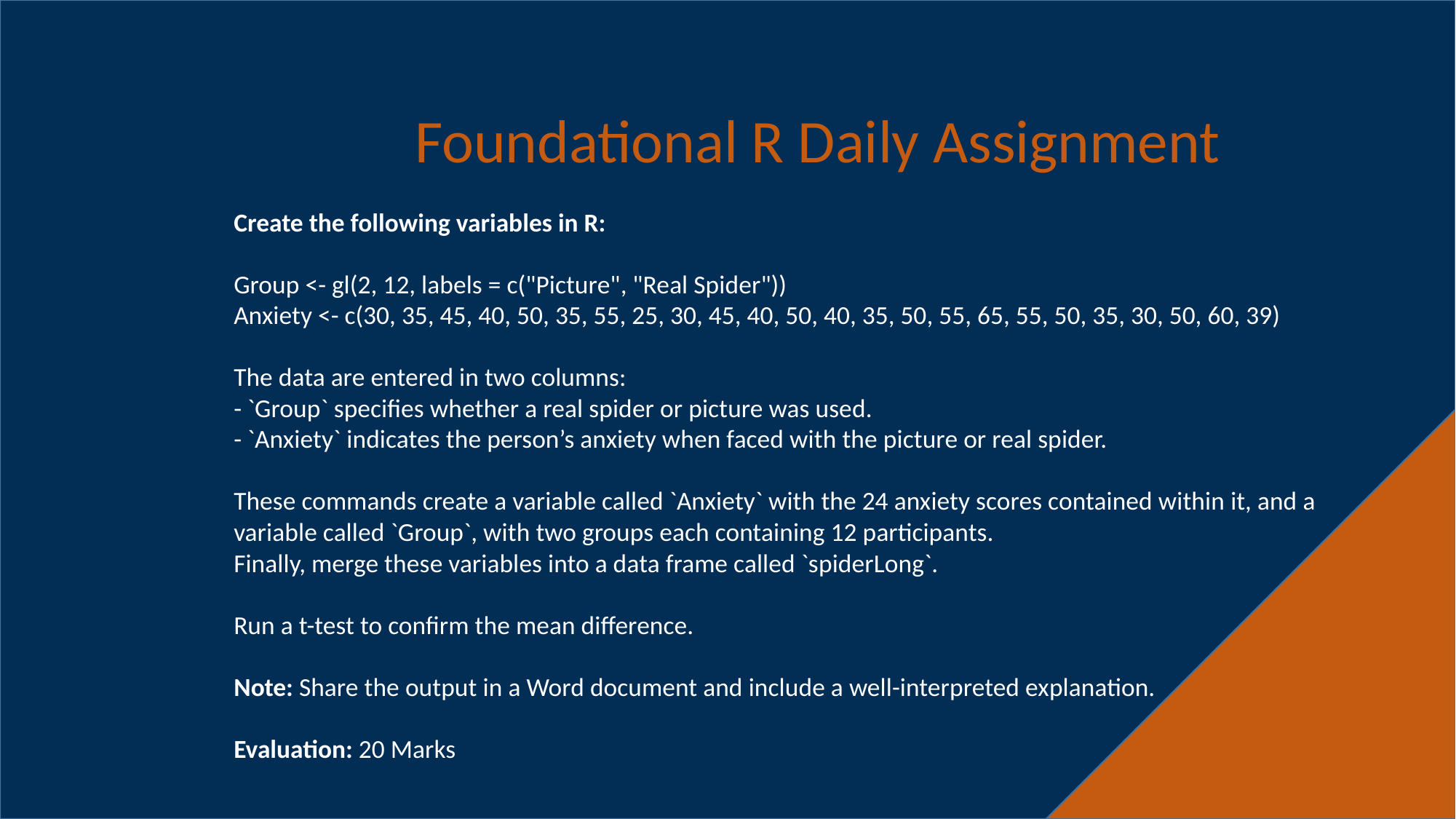

Foundational R Daily Assignment

Create the following variables in R:

Group <- gl(2, 12, labels = c("Picture", "Real Spider"))
Anxiety <- c(30, 35, 45, 40, 50, 35, 55, 25, 30, 45, 40, 50, 40, 35, 50, 55, 65, 55, 50, 35, 30, 50, 60, 39)

The data are entered in two columns:
- `Group` specifies whether a real spider or picture was used.
- `Anxiety` indicates the person’s anxiety when faced with the picture or real spider.

These commands create a variable called `Anxiety` with the 24 anxiety scores contained within it, and a variable called `Group`, with two groups each containing 12 participants.
Finally, merge these variables into a data frame called `spiderLong`.

Run a t-test to confirm the mean difference.

Note: Share the output in a Word document and include a well-interpreted explanation.

Evaluation: 20 Marks